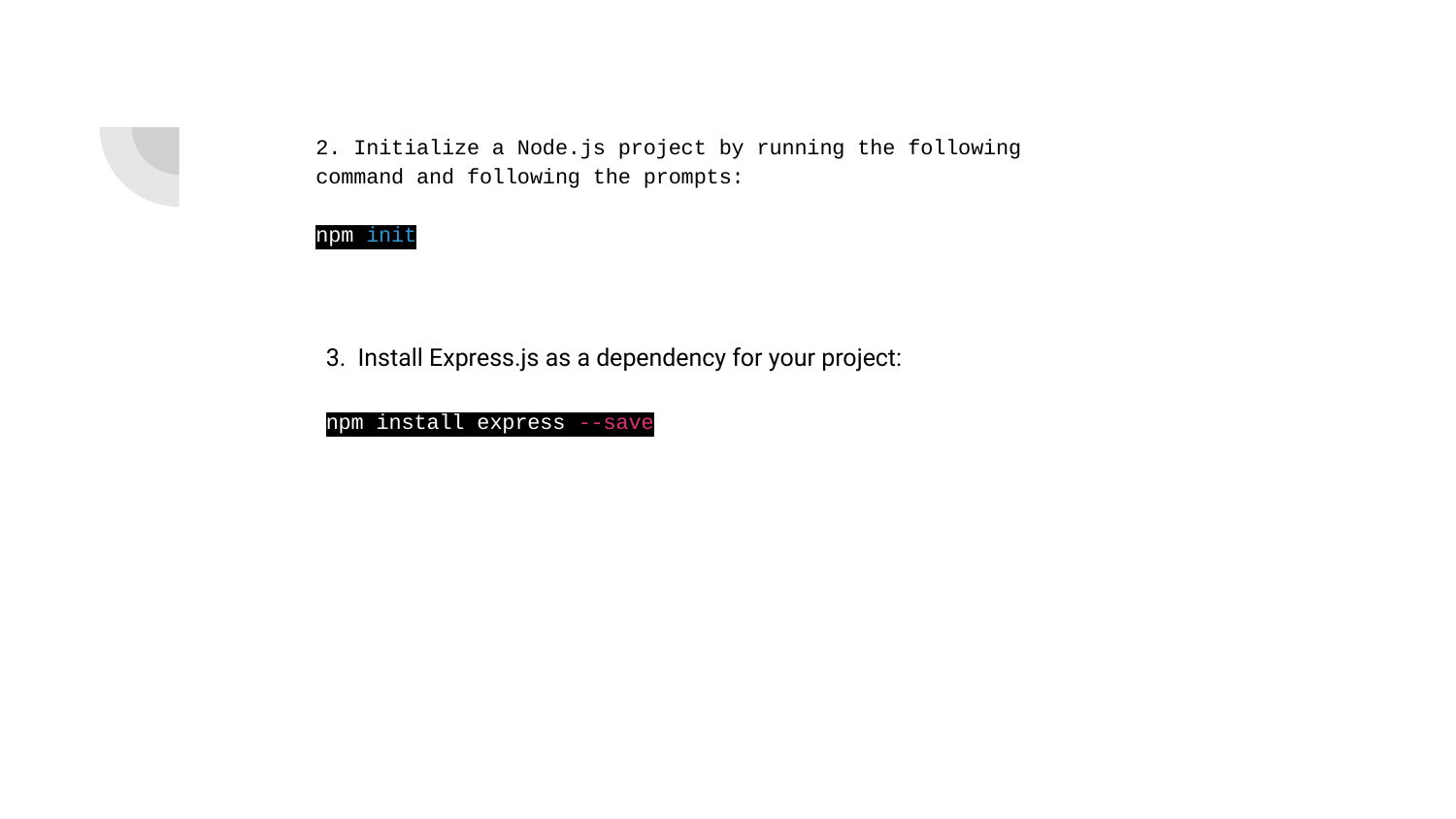

2. Initialize a Node.js project by running the following command and following the prompts:

npm init
3.  Install Express.js as a dependency for your project:

npm install express --save